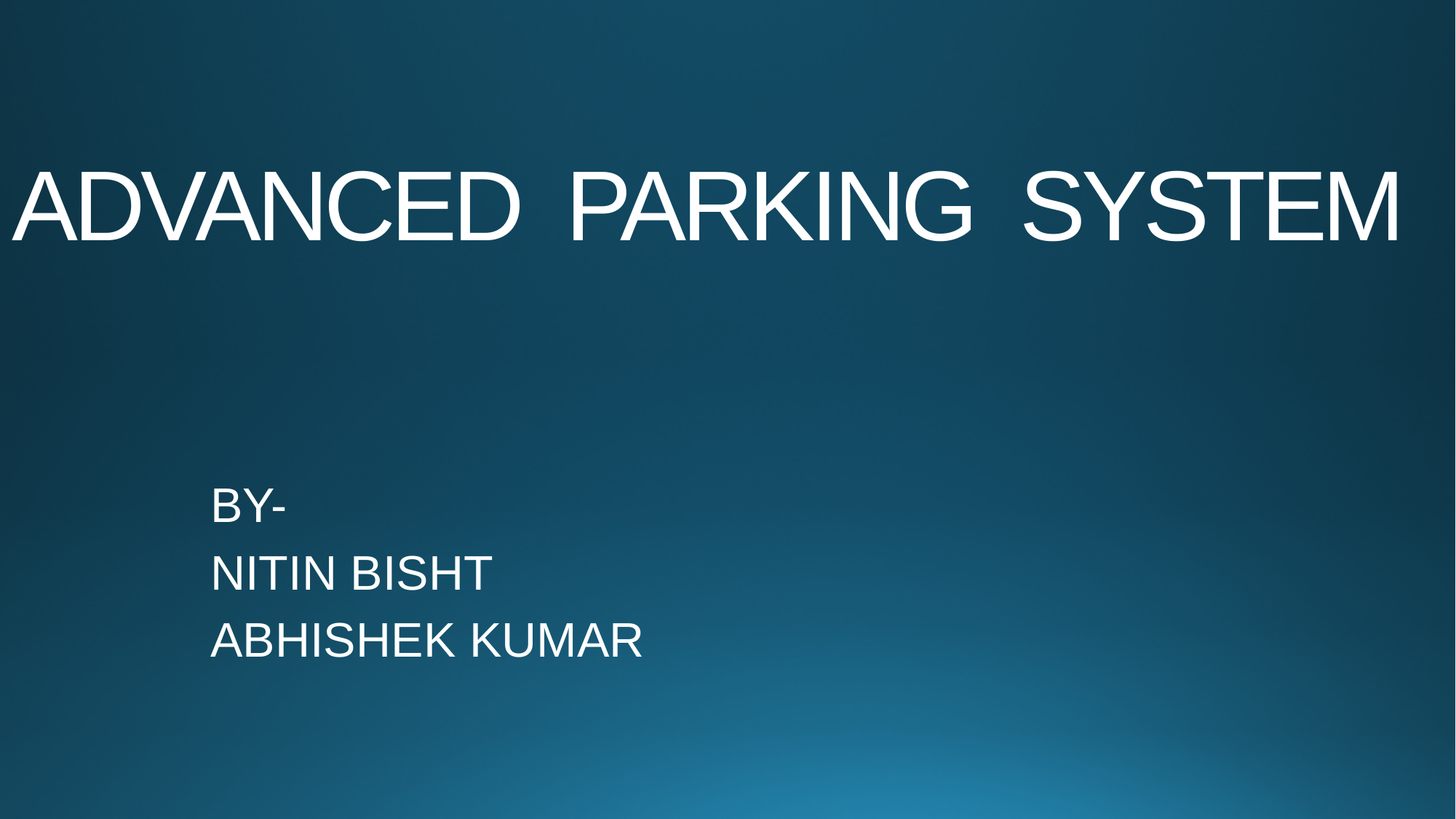

# ADVANCED  PARKING  SYSTEM
BY-
NITIN BISHT
ABHISHEK KUMAR